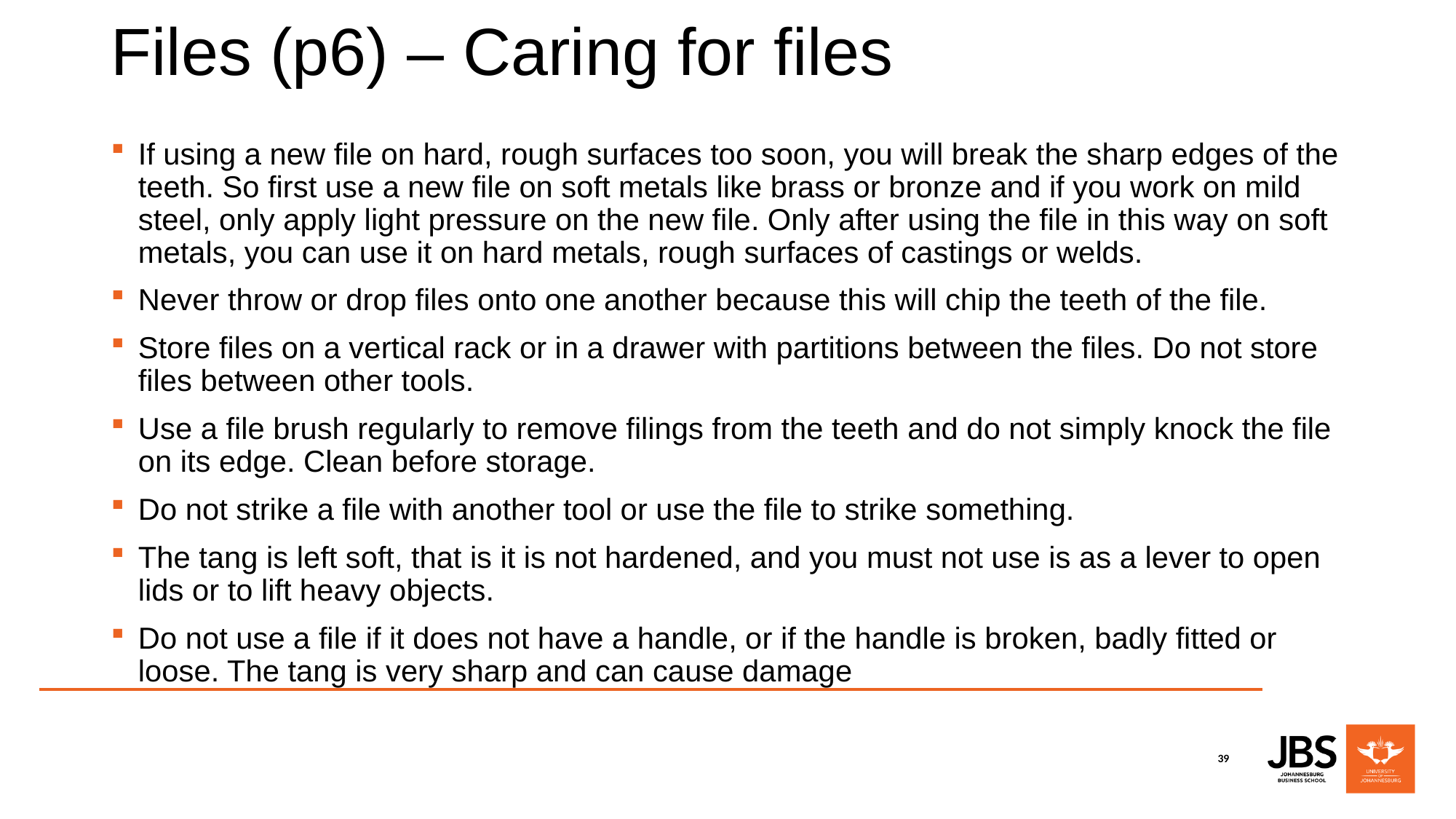

# Files (p6) – Caring for files
If using a new file on hard, rough surfaces too soon, you will break the sharp edges of the teeth. So first use a new file on soft metals like brass or bronze and if you work on mild steel, only apply light pressure on the new file. Only after using the file in this way on soft metals, you can use it on hard metals, rough surfaces of castings or welds.
Never throw or drop files onto one another because this will chip the teeth of the file.
Store files on a vertical rack or in a drawer with partitions between the files. Do not store files between other tools.
Use a file brush regularly to remove filings from the teeth and do not simply knock the file on its edge. Clean before storage.
Do not strike a file with another tool or use the file to strike something.
The tang is left soft, that is it is not hardened, and you must not use is as a lever to open lids or to lift heavy objects.
Do not use a file if it does not have a handle, or if the handle is broken, badly fitted or loose. The tang is very sharp and can cause damage